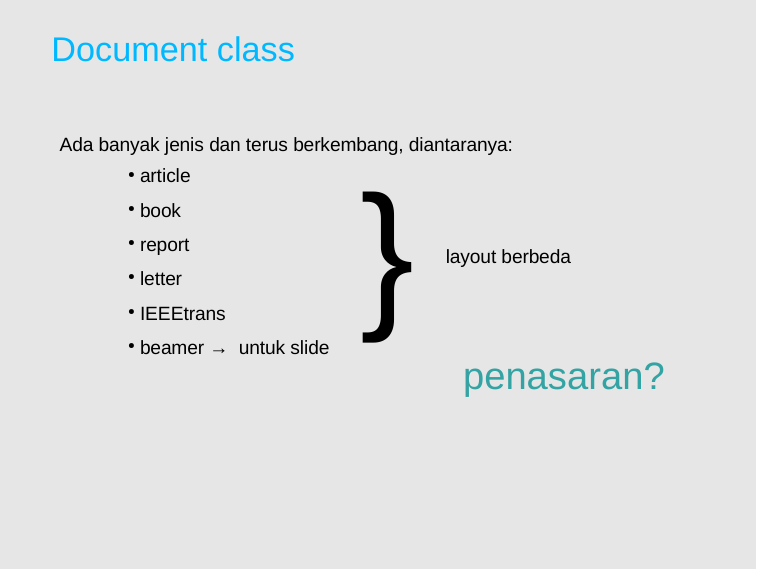

Document class
Ada banyak jenis dan terus berkembang, diantaranya:
}
 article
 book
 report
 letter
 IEEEtrans
 beamer →  untuk slide
layout berbeda
penasaran?